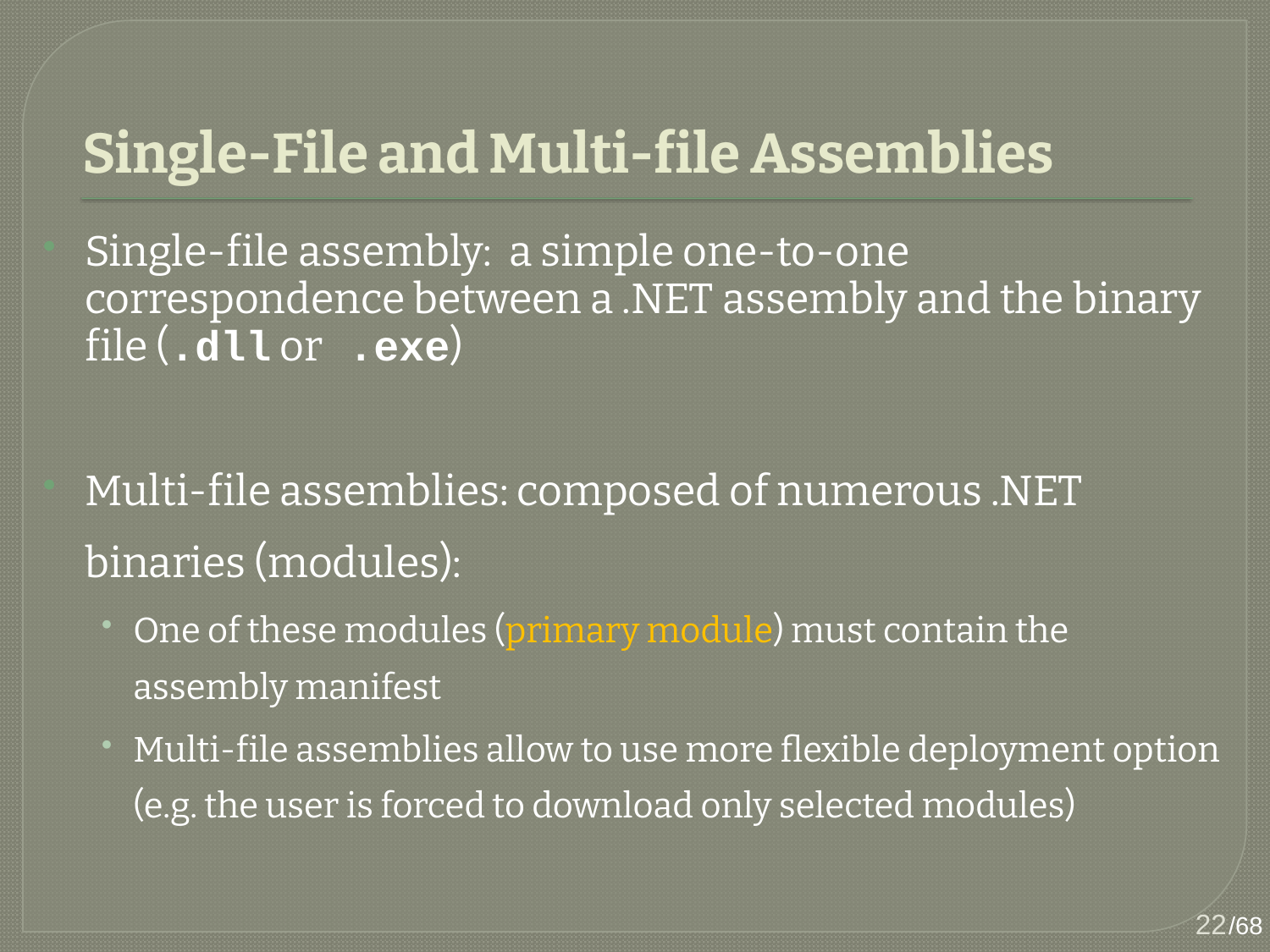

# Single-File and Multi-file Assemblies
Single-file assembly:  a simple one-to-one correspondence between a .NET assembly and the binary file (.dll or .exe)

Multi-file assemblies: composed of numerous .NET binaries (modules):
One of these modules (primary module) must contain the assembly manifest
Multi-file assemblies allow to use more flexible deployment option (e.g. the user is forced to download only selected modules)

22